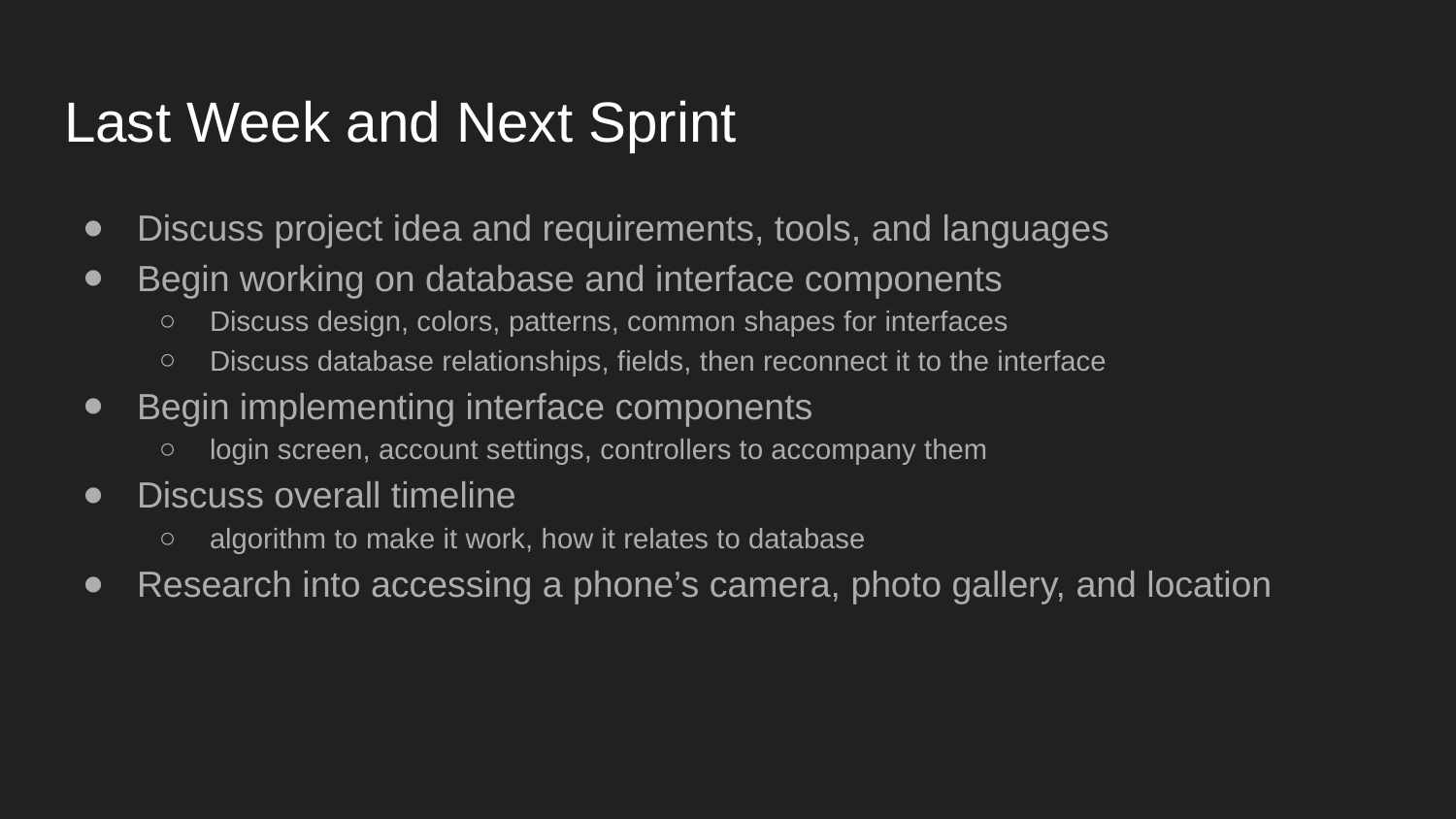

# Last Week and Next Sprint
Discuss project idea and requirements, tools, and languages
Begin working on database and interface components
Discuss design, colors, patterns, common shapes for interfaces
Discuss database relationships, fields, then reconnect it to the interface
Begin implementing interface components
login screen, account settings, controllers to accompany them
Discuss overall timeline
algorithm to make it work, how it relates to database
Research into accessing a phone’s camera, photo gallery, and location